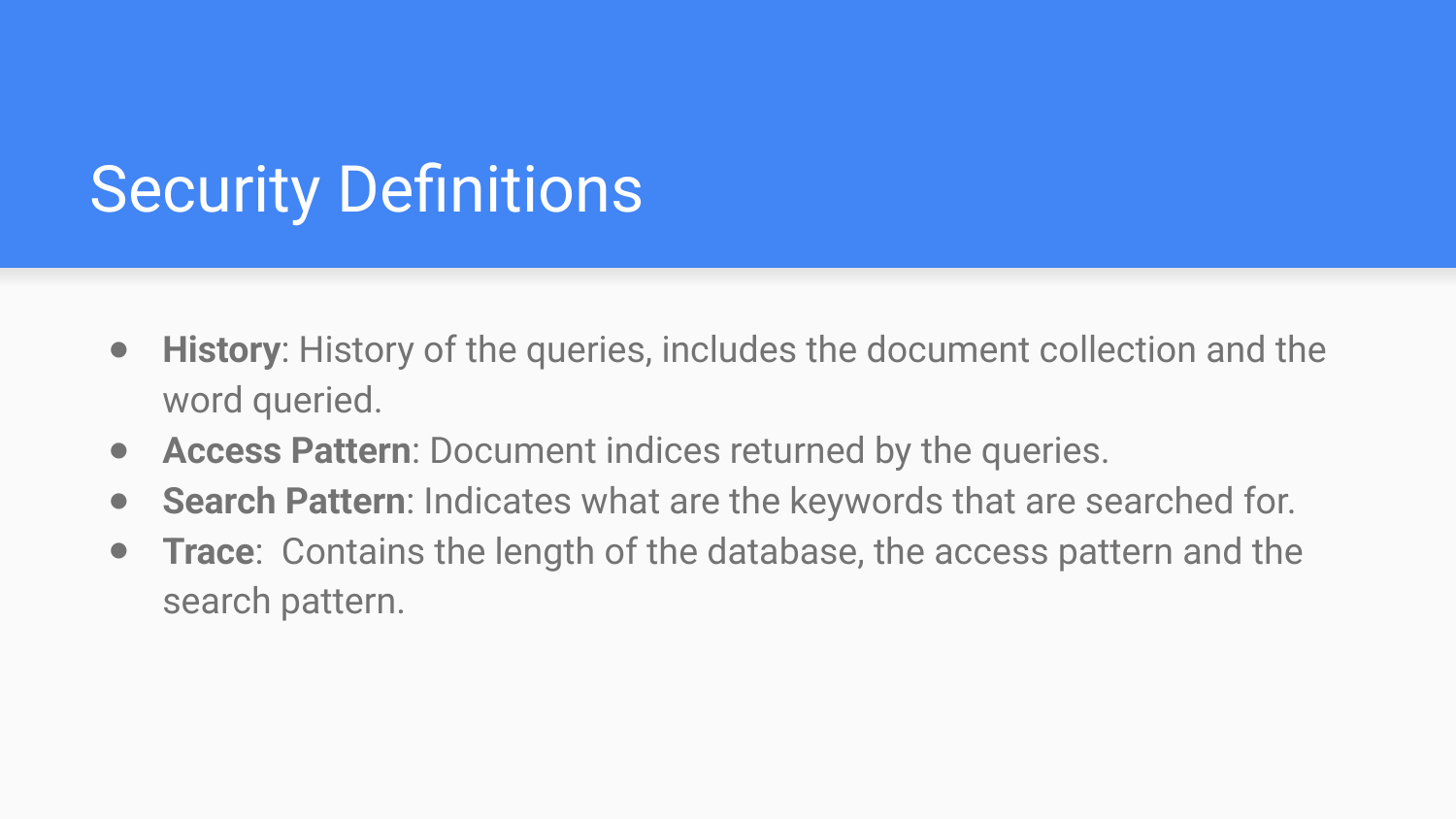

# Security Definitions
History: History of the queries, includes the document collection and the word queried.
Access Pattern: Document indices returned by the queries.
Search Pattern: Indicates what are the keywords that are searched for.
Trace:  Contains the length of the database, the access pattern and the search pattern.